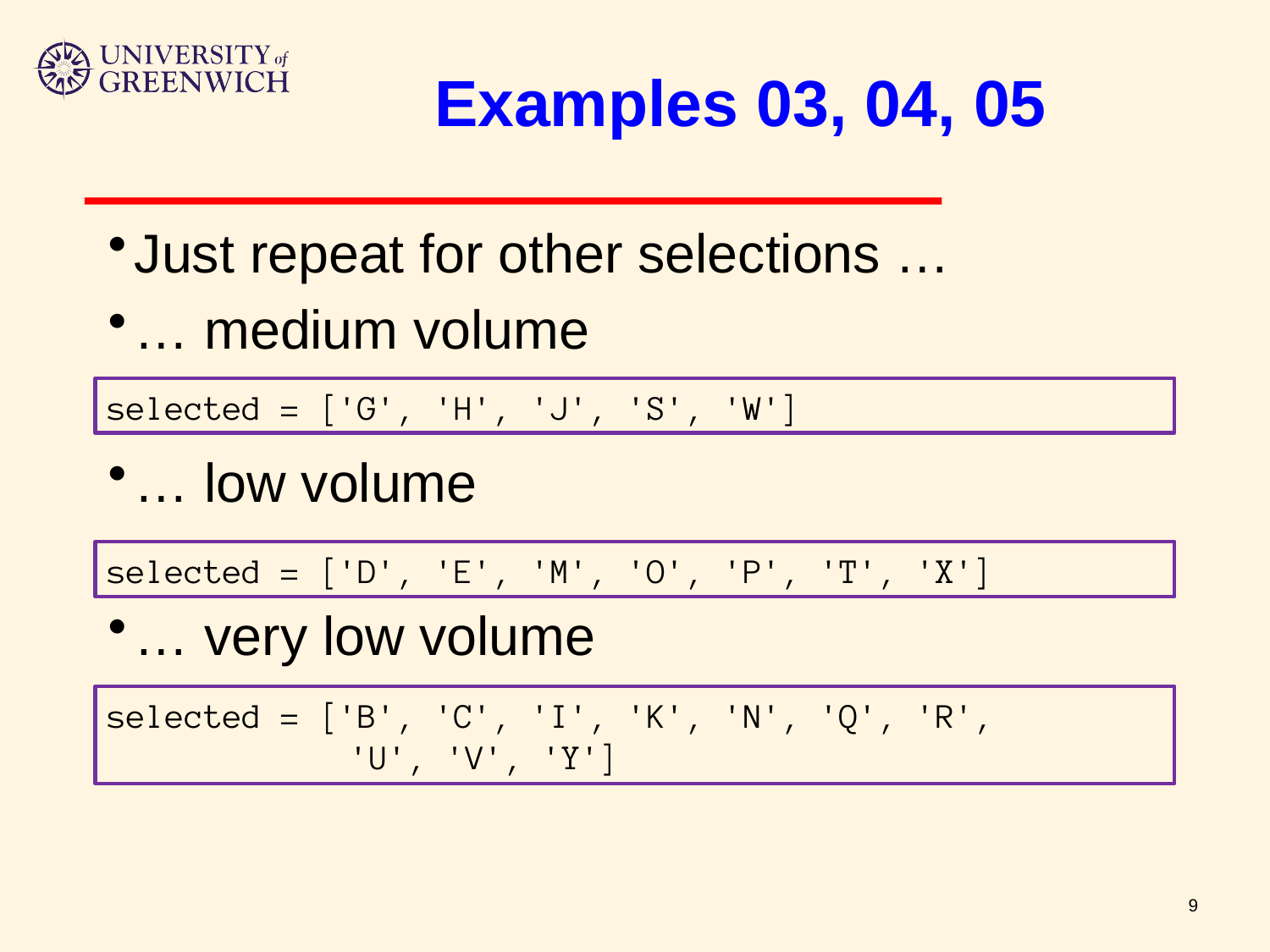

# Examples 03, 04, 05
Just repeat for other selections …
… medium volume

… low volume

… very low volume
selected = ['G', 'H', 'J', 'S', 'W']
selected = ['D', 'E', 'M', 'O', 'P', 'T', 'X']
selected = ['B', 'C', 'I', 'K', 'N', 'Q', 'R',
   	      'U', 'V', 'Y']
9